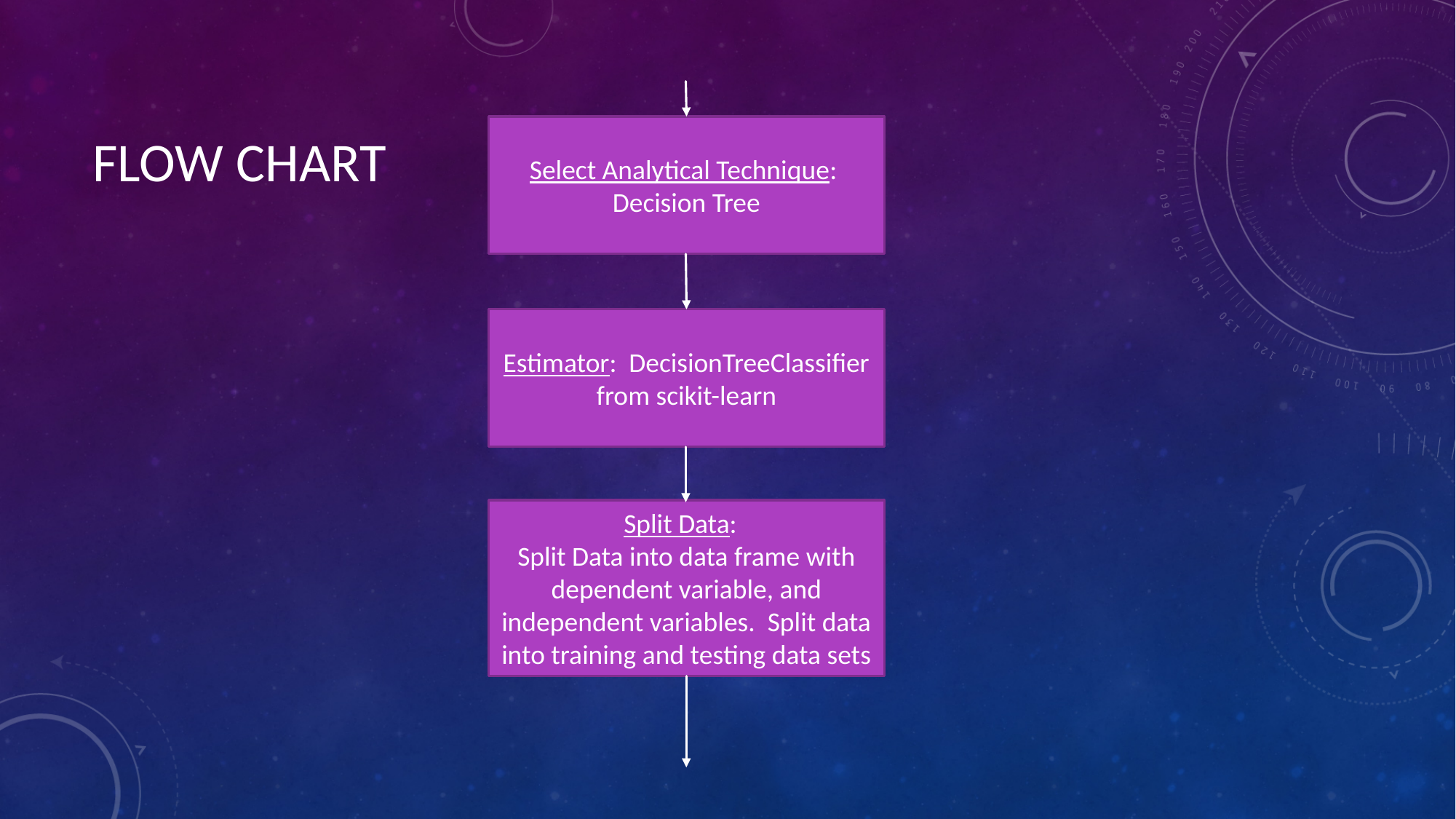

# Flow chart
Select Analytical Technique:  Decision Tree
Estimator:  DecisionTreeClassifier from scikit-learn
Split Data:
Split Data into data frame with dependent variable, and independent variables.  Split data into training and testing data sets